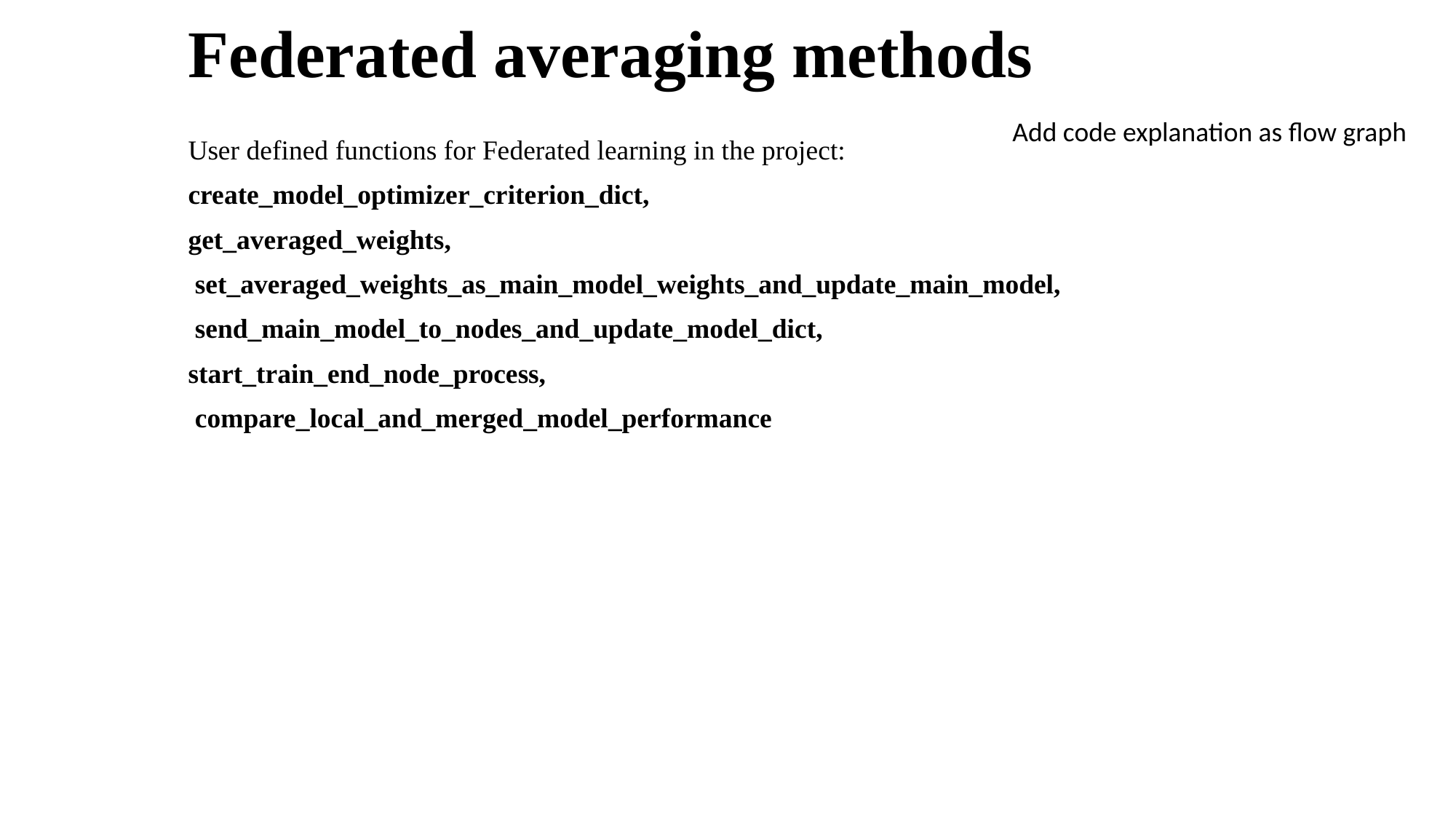

# Federated averaging methods
Add code explanation as flow graph
User defined functions for Federated learning in the project:
create_model_optimizer_criterion_dict,
get_averaged_weights,
 set_averaged_weights_as_main_model_weights_and_update_main_model,
 send_main_model_to_nodes_and_update_model_dict,
start_train_end_node_process,
 compare_local_and_merged_model_performance